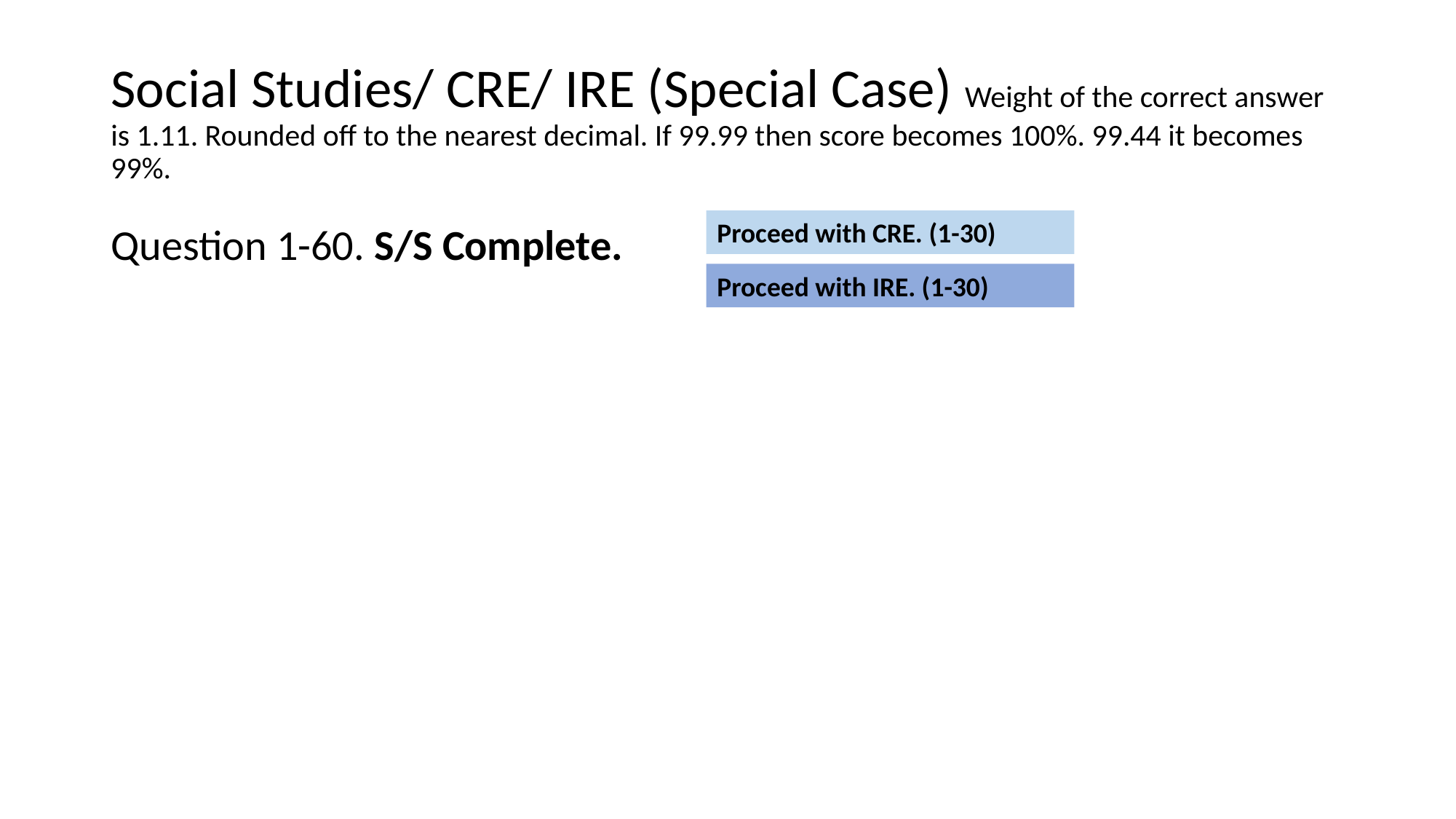

# Social Studies/ CRE/ IRE (Special Case) Weight of the correct answer is 1.11. Rounded off to the nearest decimal. If 99.99 then score becomes 100%. 99.44 it becomes 99%.
Proceed with CRE. (1-30)
Question 1-60. S/S Complete.
Proceed with IRE. (1-30)